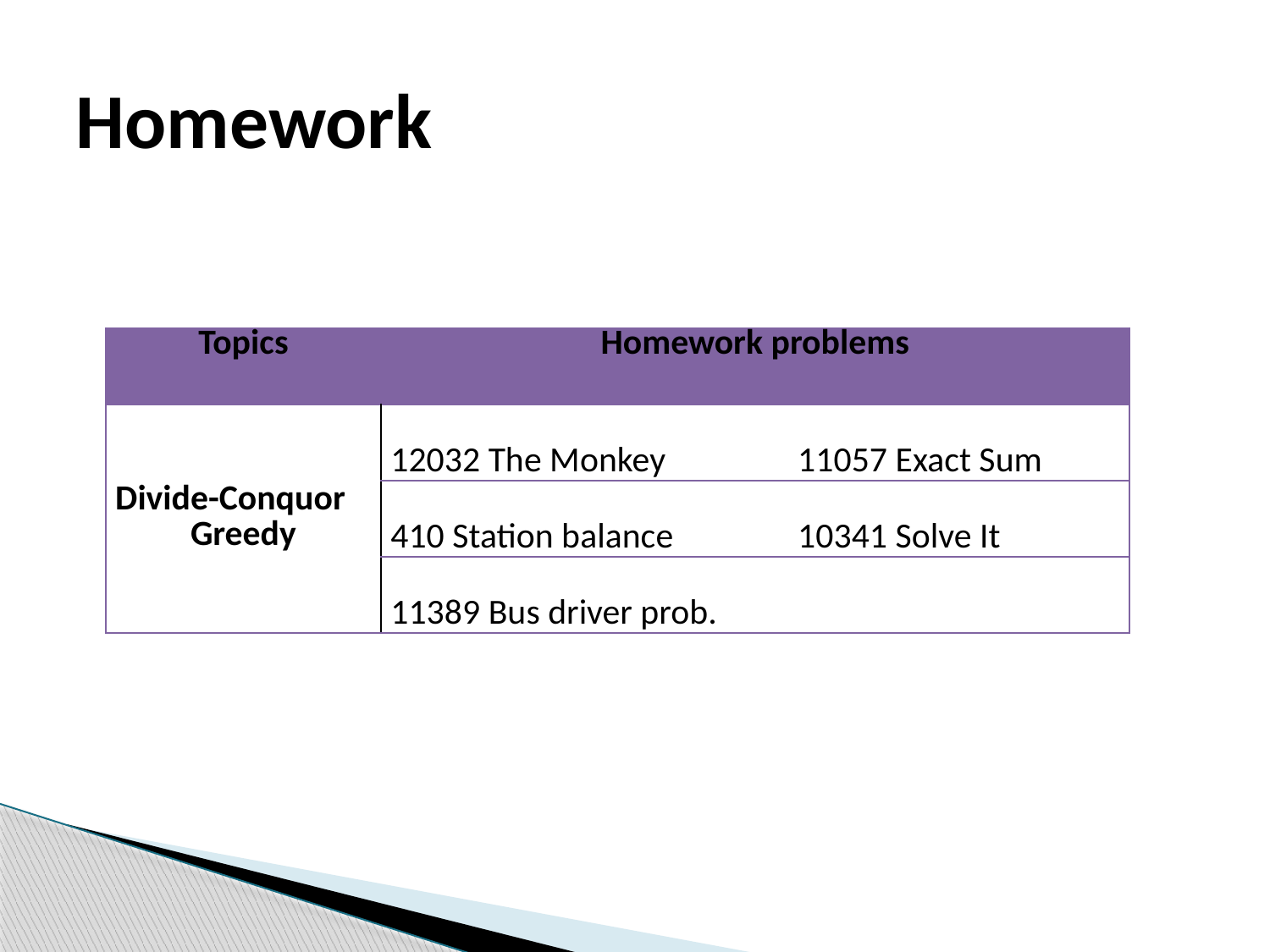

# Homework
| Topics | Homework problems |  |
| --- | --- | --- |
| Divide-Conquor Greedy | 12032 The Monkey | 11057 Exact Sum |
|  | 410 Station balance | 10341 Solve It |
|  | 11389 Bus driver prob. |  |